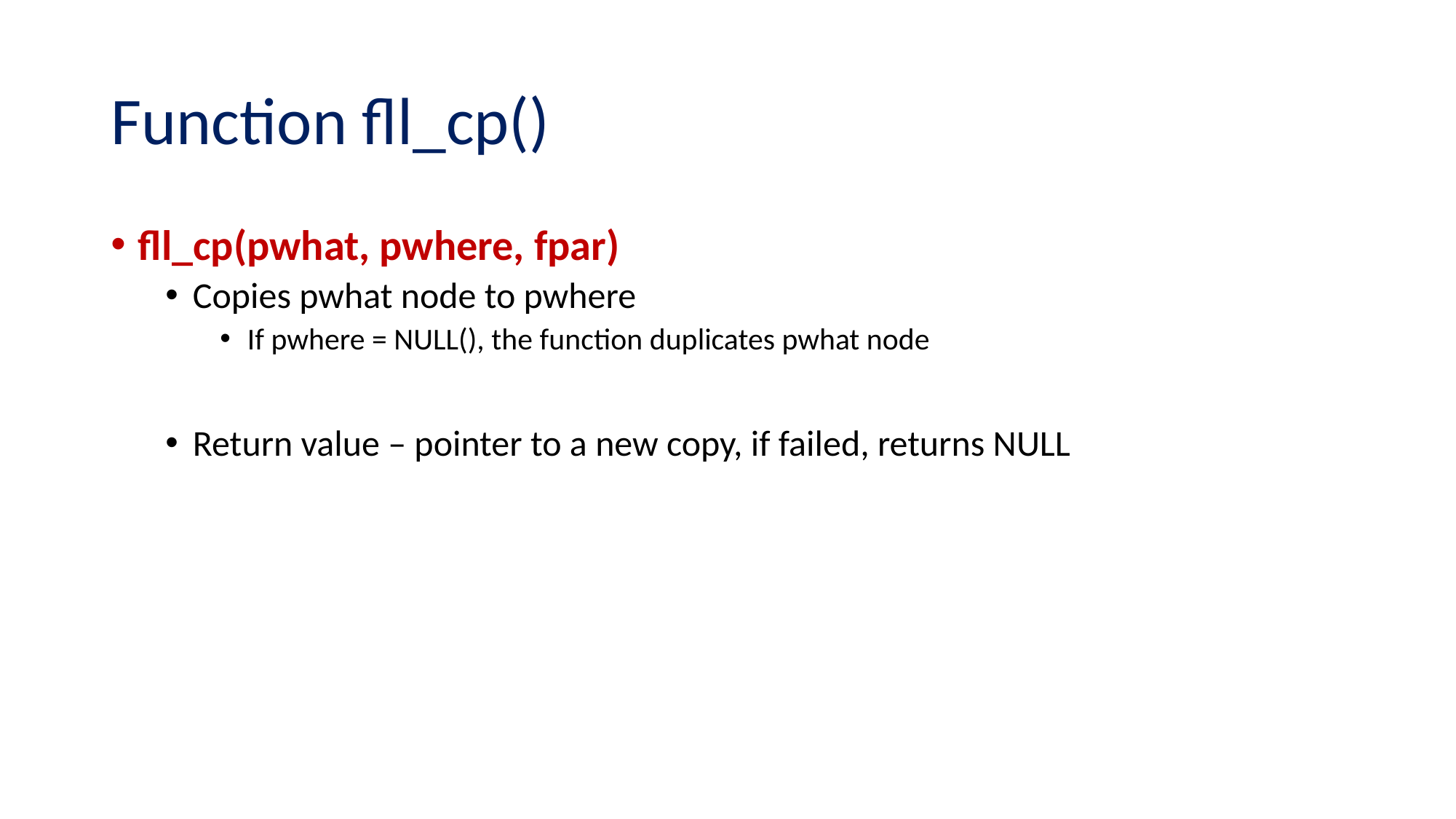

# Function fll_cp()
fll_cp(pwhat, pwhere, fpar)
Copies pwhat node to pwhere
If pwhere = NULL(), the function duplicates pwhat node

Return value – pointer to a new copy, if failed, returns NULL